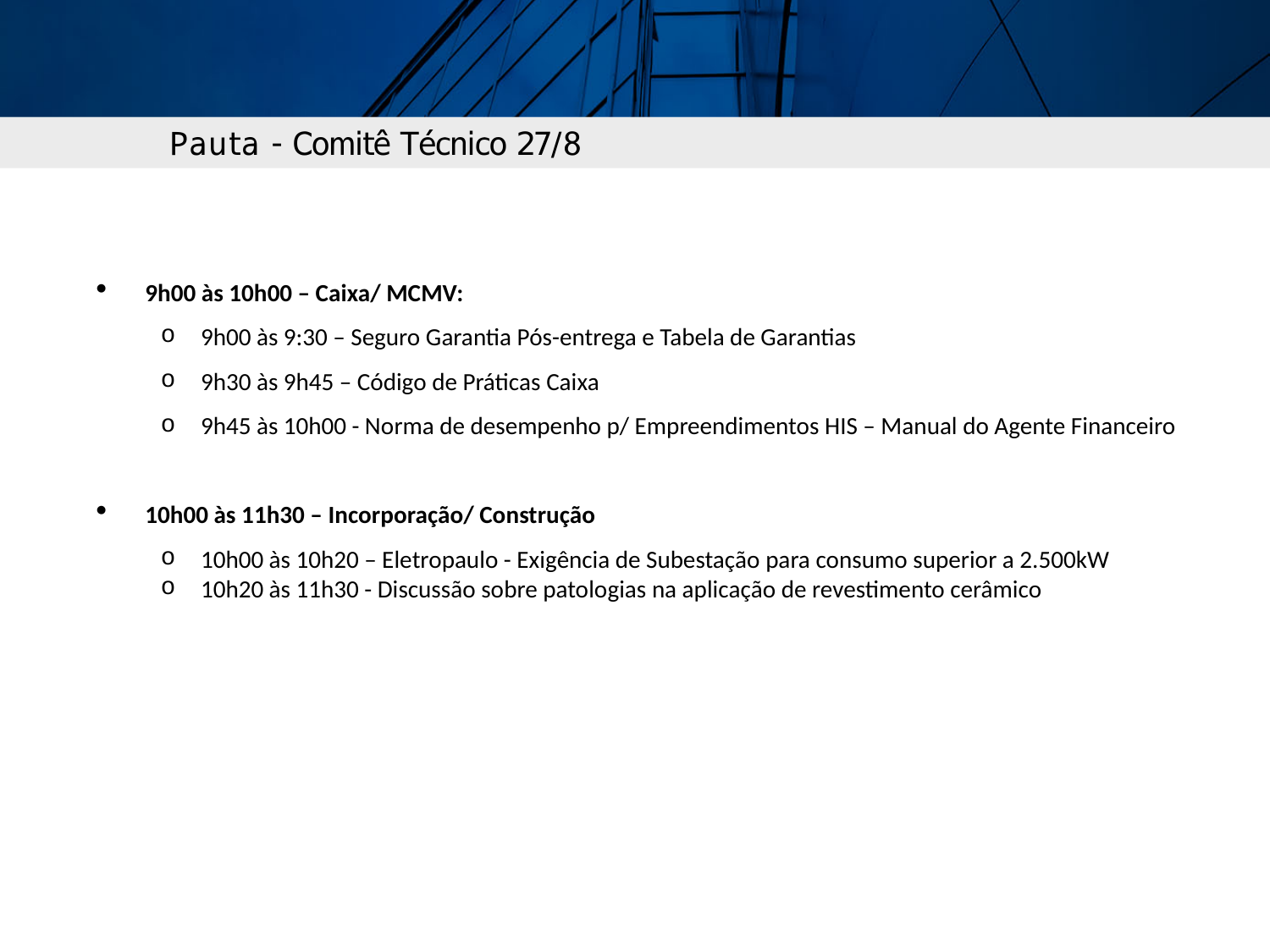

Pauta - Comitê Técnico 27/8
9h00 às 10h00 – Caixa/ MCMV:
9h00 às 9:30 – Seguro Garantia Pós-entrega e Tabela de Garantias
9h30 às 9h45 – Código de Práticas Caixa
9h45 às 10h00 - Norma de desempenho p/ Empreendimentos HIS – Manual do Agente Financeiro

10h00 às 11h30 – Incorporação/ Construção
10h00 às 10h20 – Eletropaulo - Exigência de Subestação para consumo superior a 2.500kW
10h20 às 11h30 - Discussão sobre patologias na aplicação de revestimento cerâmico